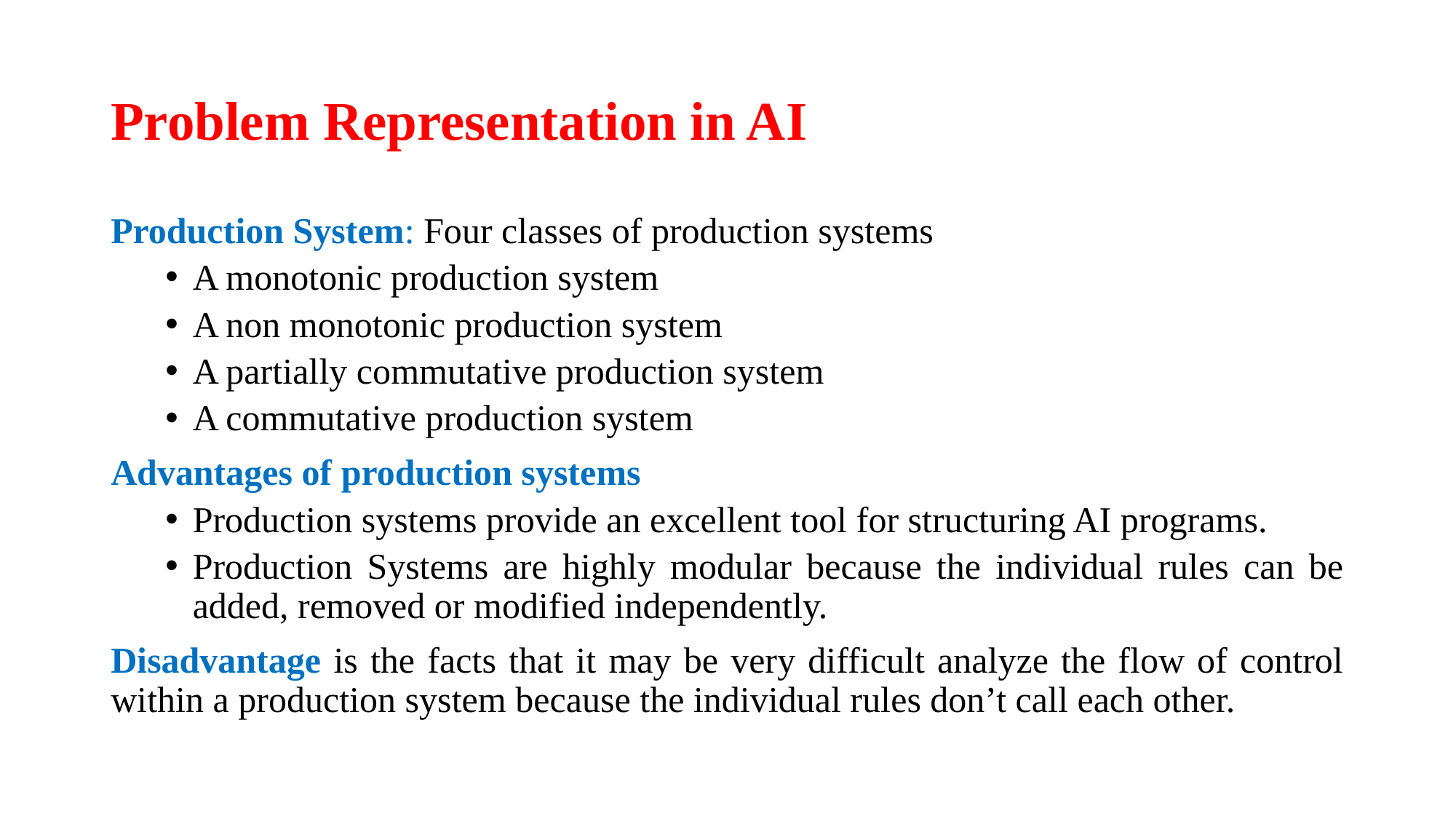

# Problem Representation in AI
Production System: Four classes of production systems
A monotonic production system
A non monotonic production system
A partially commutative production system
A commutative production system
Advantages of production systems
Production systems provide an excellent tool for structuring AI programs.
Production Systems are highly modular because the individual rules can be added, removed or modified independently.
Disadvantage is the facts that it may be very difficult analyze the flow of control within a production system because the individual rules don’t call each other.